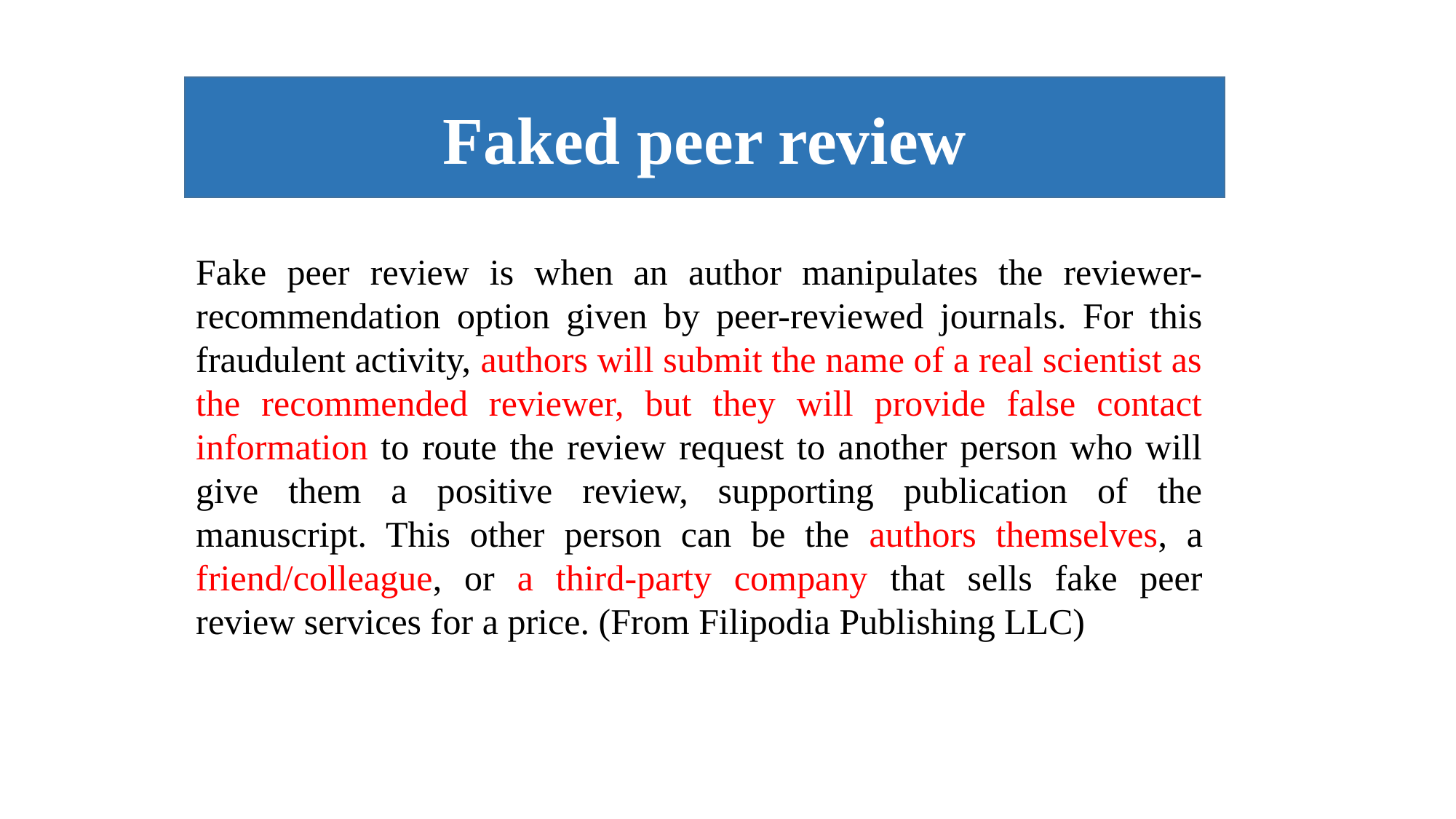

Faked peer review
Fake peer review is when an author manipulates the reviewer-recommendation option given by peer-reviewed journals. For this fraudulent activity, authors will submit the name of a real scientist as the recommended reviewer, but they will provide false contact information to route the review request to another person who will give them a positive review, supporting publication of the manuscript. This other person can be the authors themselves, a friend/colleague, or a third-party company that sells fake peer review services for a price. (From Filipodia Publishing LLC)